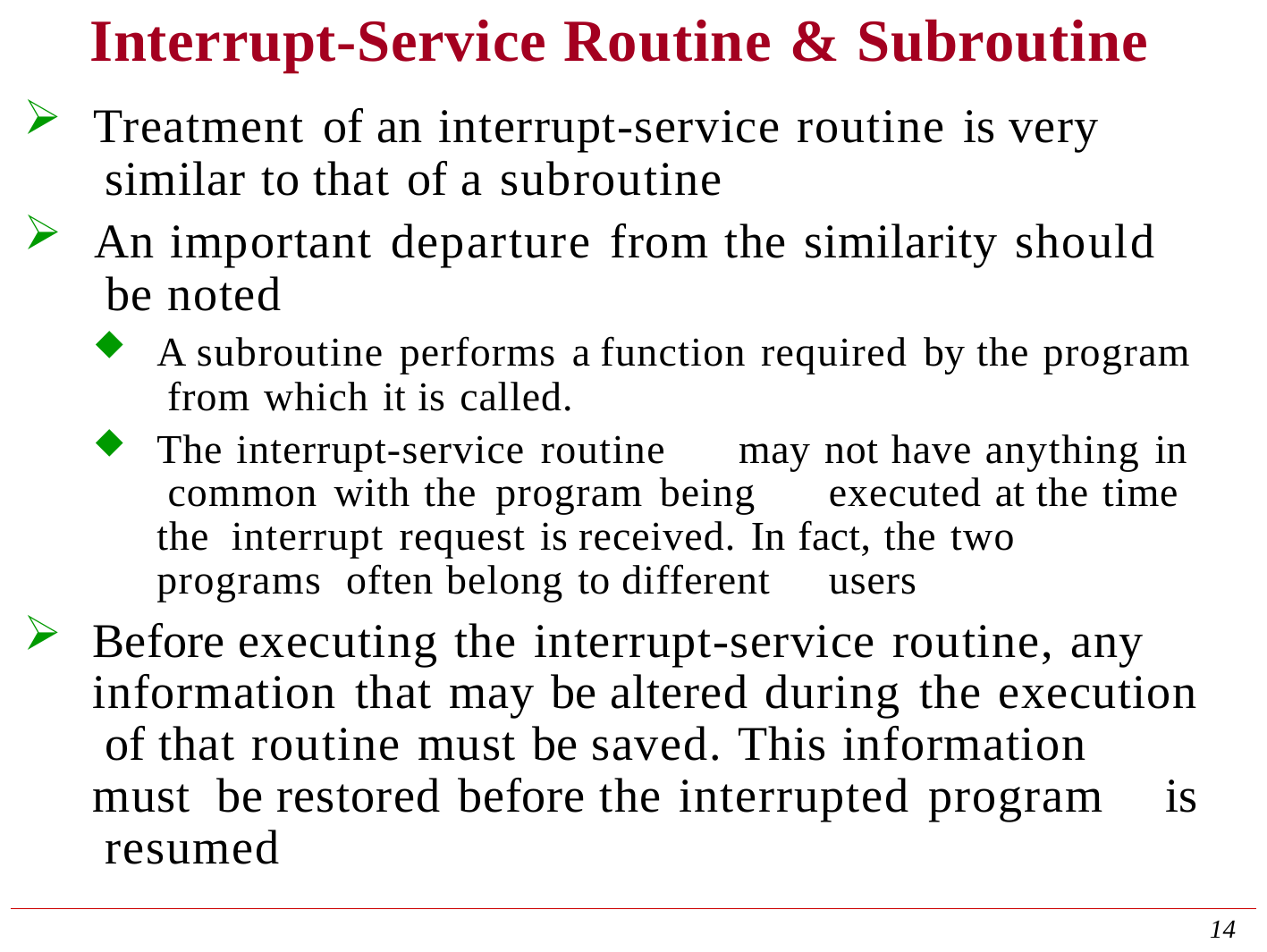

# Interrupt-Service Routine & Subroutine
Treatment of an interrupt-service routine is very  similar to that of a subroutine
An important departure from the similarity should  be noted
A subroutine performs a function required by the program  from which it is called.
The interrupt-service routine	may not have anything in  common with the program being	executed at the time the  interrupt request is received. In fact, the two programs  often belong to different	users
Before executing the interrupt-service routine, any  information that may be altered during the execution  of that routine must be saved. This information must  be restored before the interrupted program	is  resumed
14